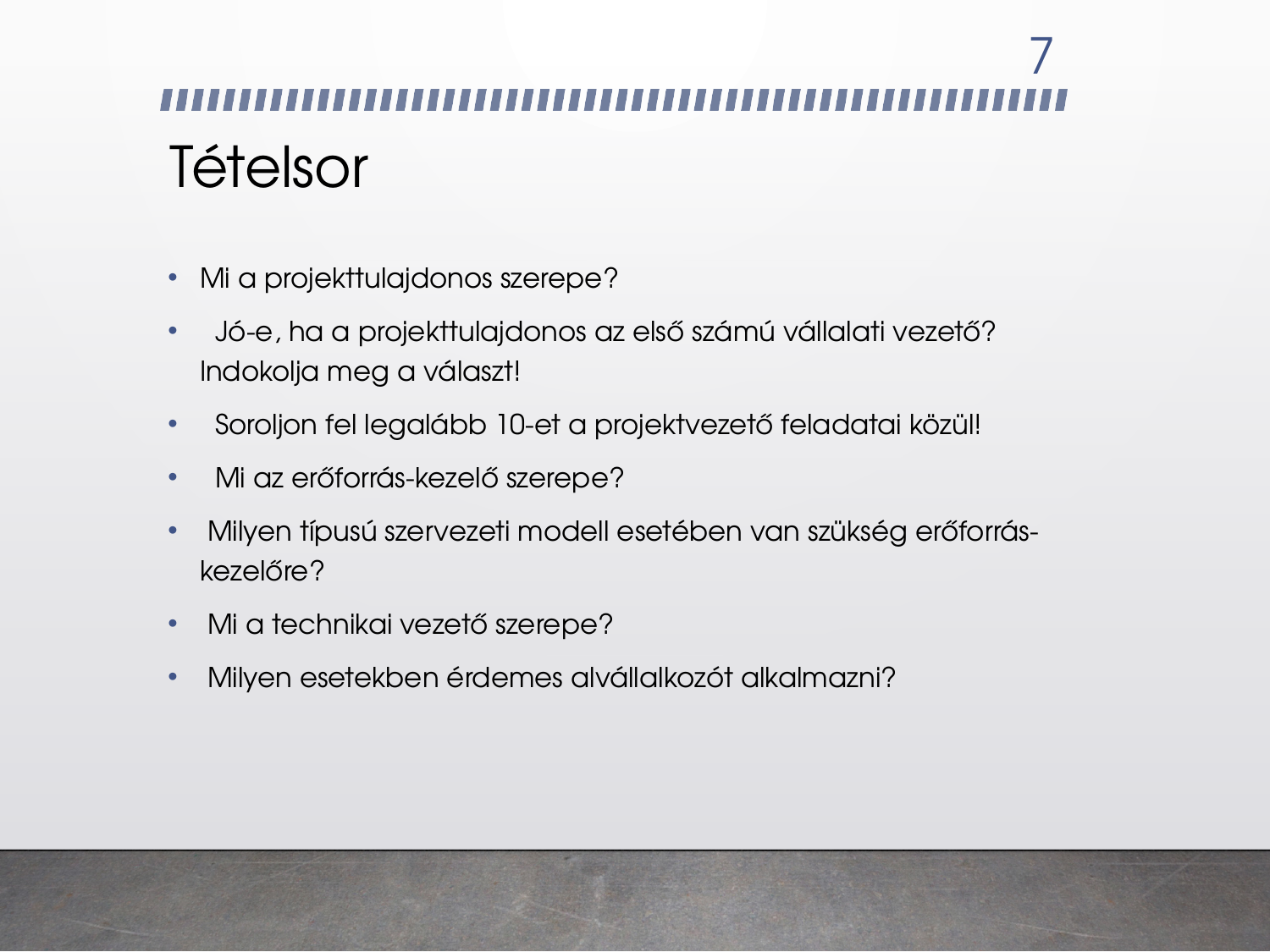

7
# Tételsor
Mi a projekttulajdonos szerepe?
  Jó-e, ha a projekttulajdonos az első számú vállalati vezető? Indokolja meg a választ!
  Soroljon fel legalább 10-et a projektvezető feladatai közül!
  Mi az erőforrás-kezelő szerepe?
 Milyen típusú szervezeti modell esetében van szükség erőforrás-kezelőre?
 Mi a technikai vezető szerepe?
 Milyen esetekben érdemes alvállalkozót alkalmazni?